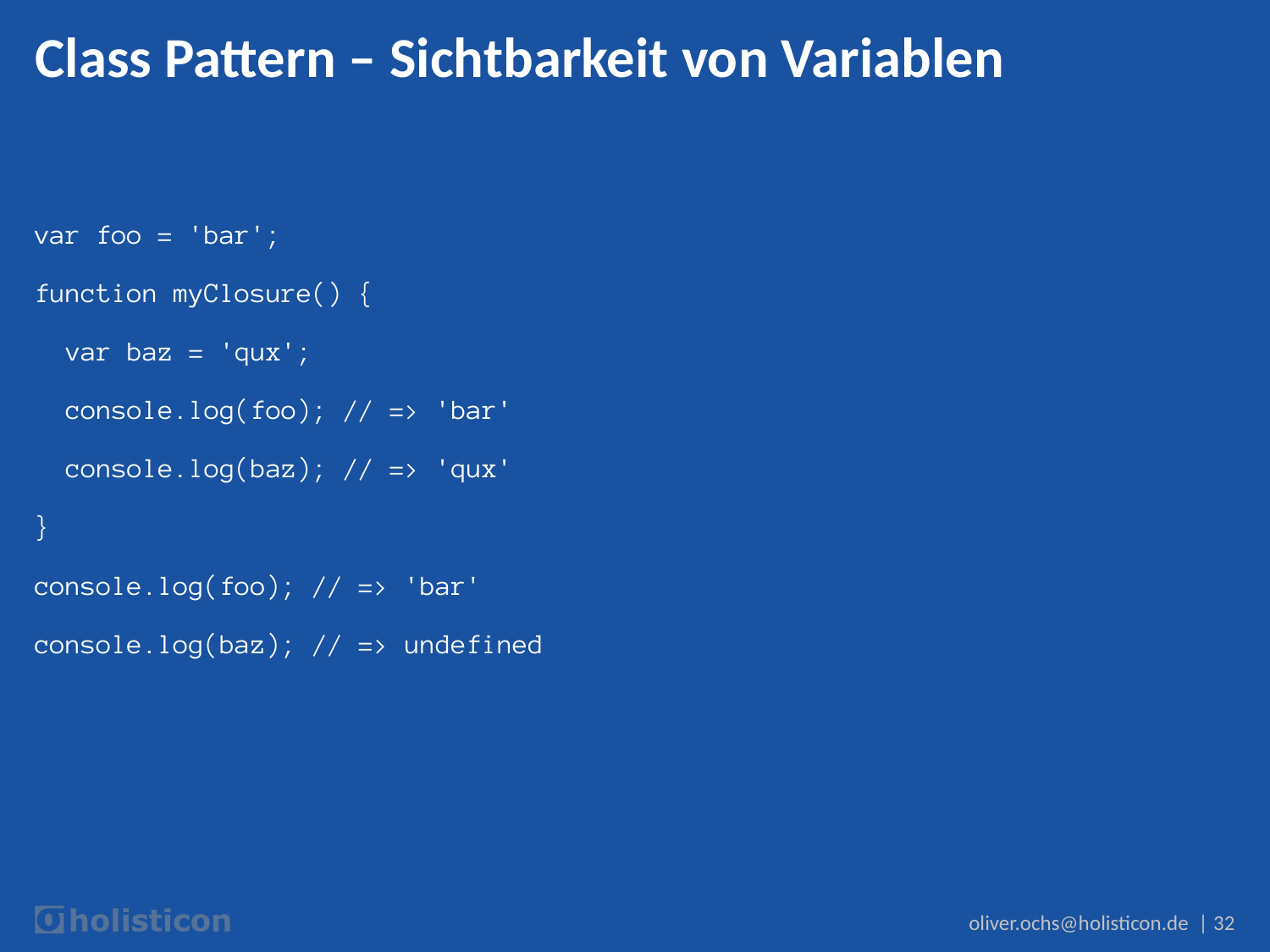

# Class Pattern – Sichtbarkeit von Variablen
var foo = 'bar';
function myClosure() {
  var baz = 'qux';
  console.log(foo); // => 'bar'
  console.log(baz); // => 'qux'
}
console.log(foo); // => 'bar'
console.log(baz); // => undefined